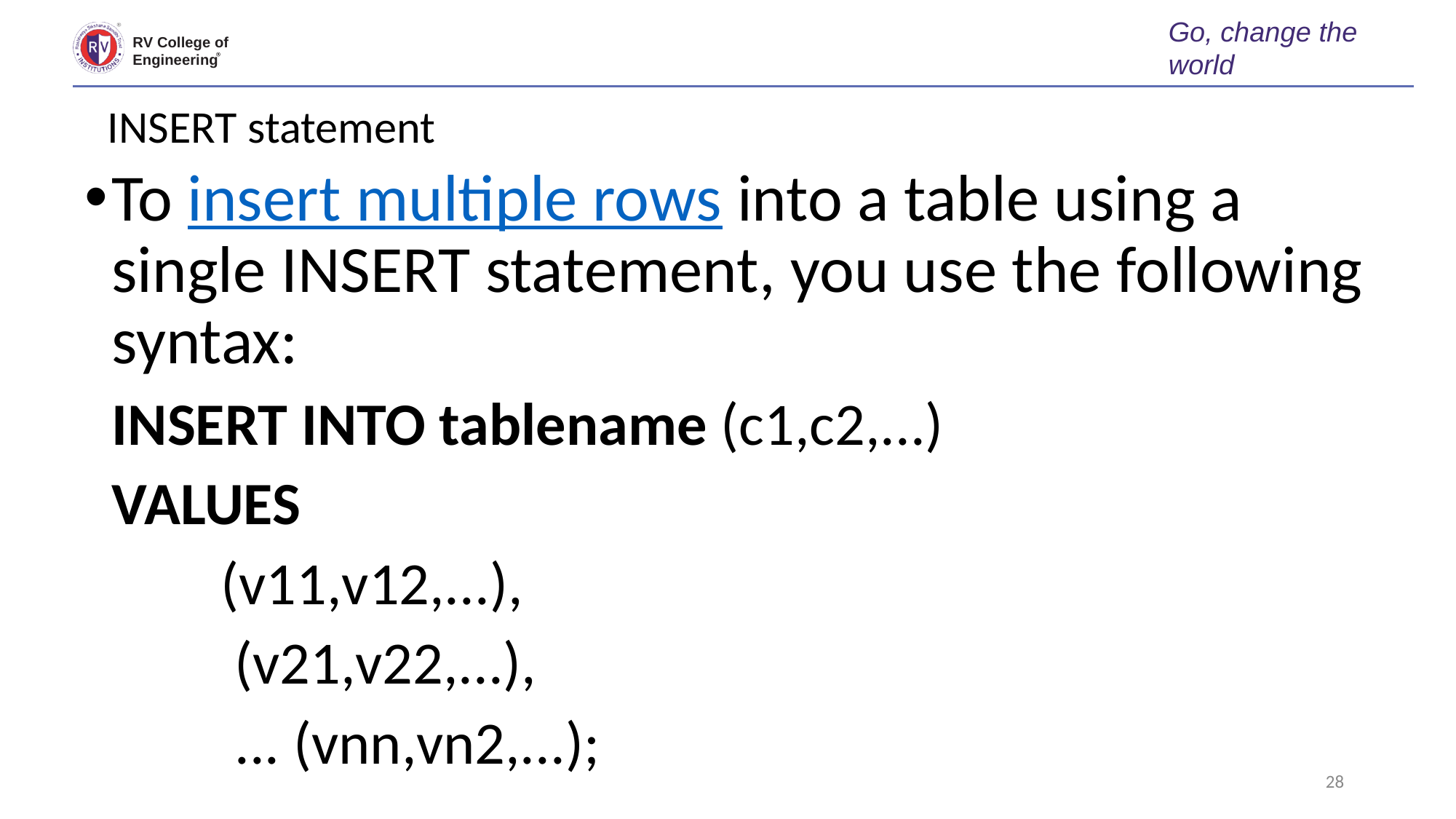

Go, change the world

RV College of
Engineering

# INSERT statement
To insert multiple rows into a table using a single INSERT statement, you use the following syntax:
  INSERT INTO tablename (c1,c2,...)
  VALUES
          (v11,v12,...),
           (v21,v22,...),
           ... (vnn,vn2,...);

28